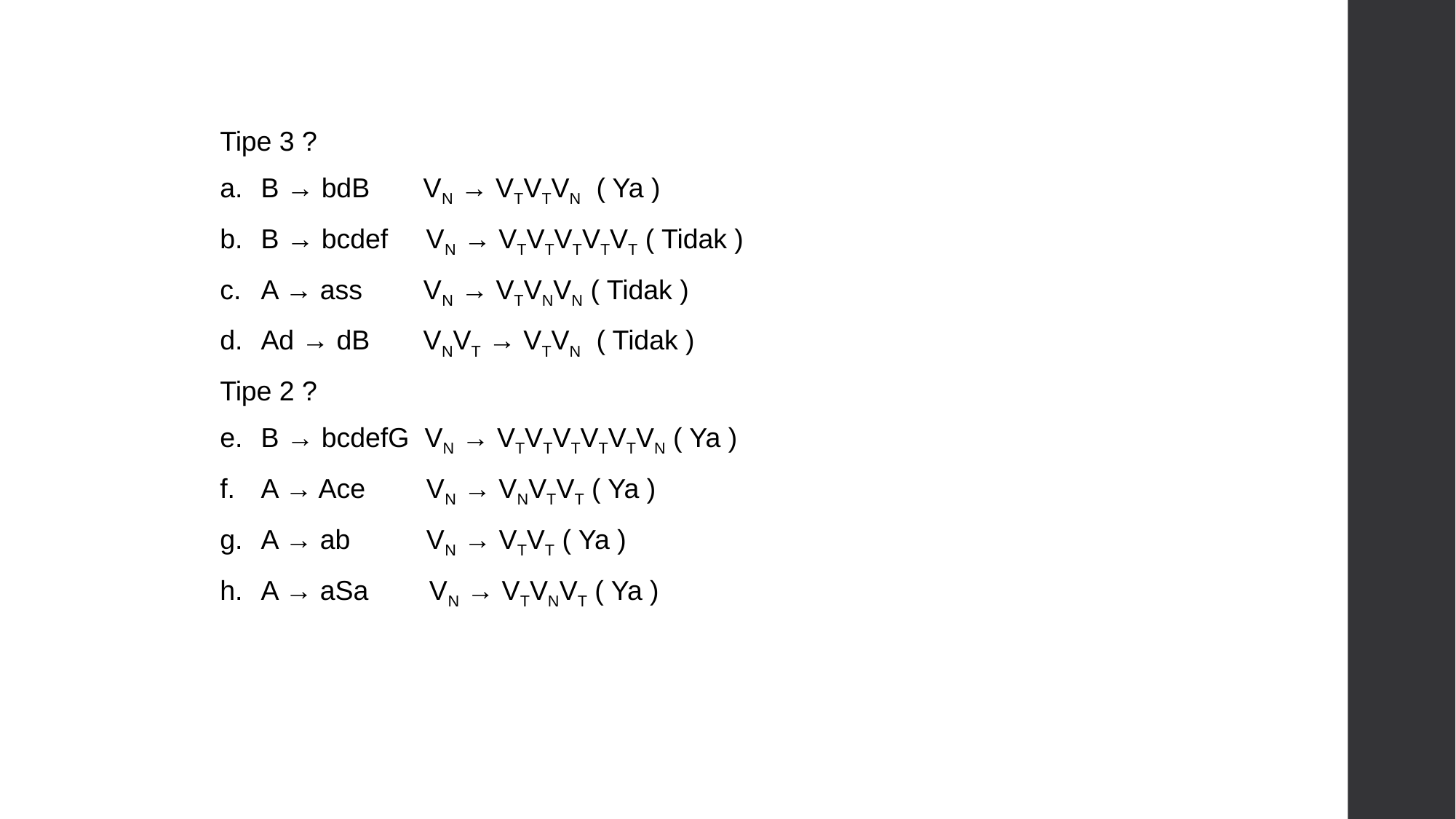

Tipe 3 ?
B → bdB       VN → VTVTVN  ( Ya )
B → bcdef     VN → VTVTVTVTVT ( Tidak )
A → ass        VN → VTVNVN ( Tidak )
Ad → dB       VNVT → VTVN  ( Tidak )
Tipe 2 ?
B → bcdefG  VN → VTVTVTVTVTVN ( Ya )
A → Ace        VN → VNVTVT ( Ya )
A → ab          VN → VTVT ( Ya )
A → aSa        VN → VTVNVT ( Ya )